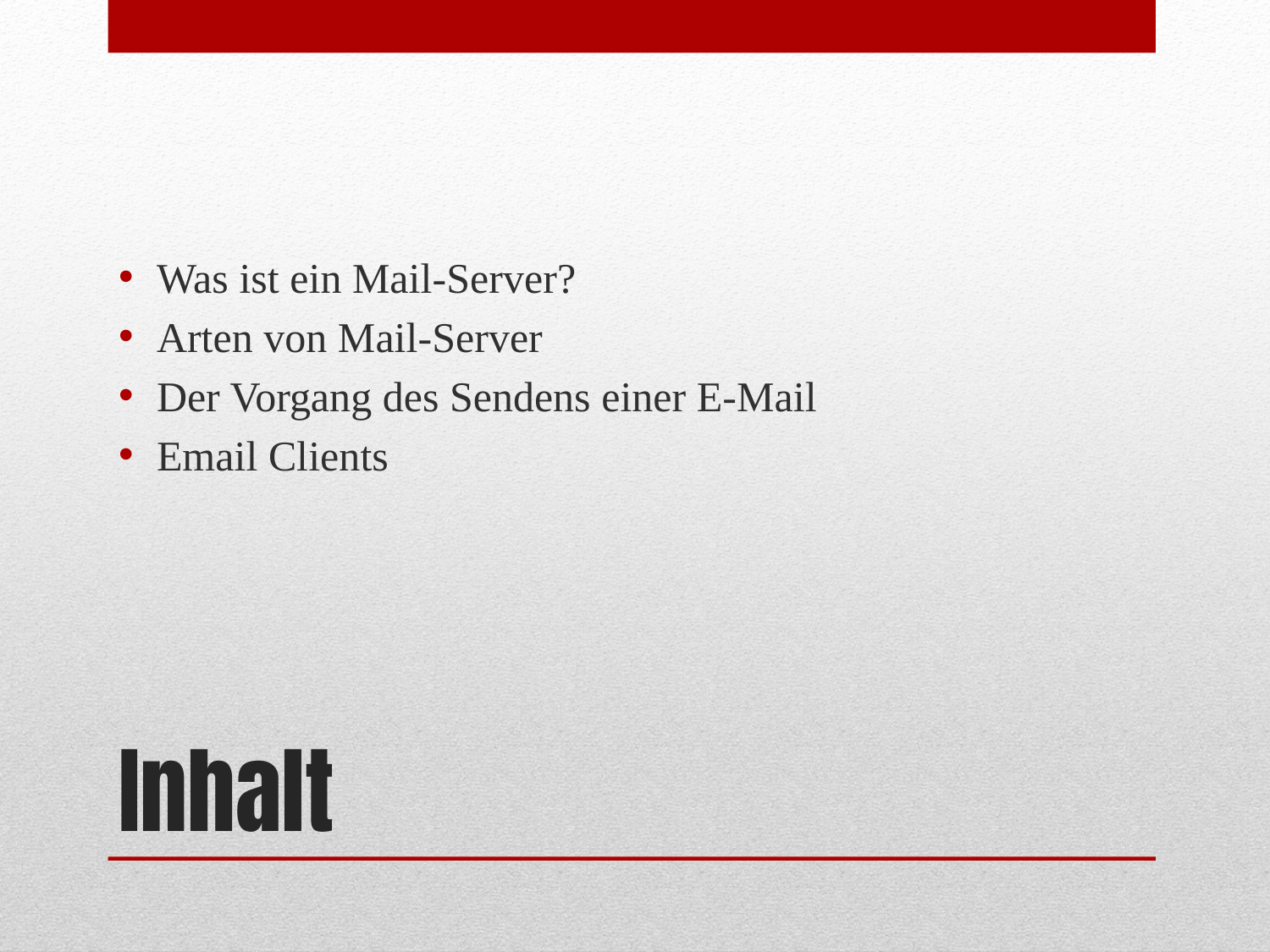

Was ist ein Mail-Server?
Arten von Mail-Server
Der Vorgang des Sendens einer E-Mail
Email Clients
# Inhalt